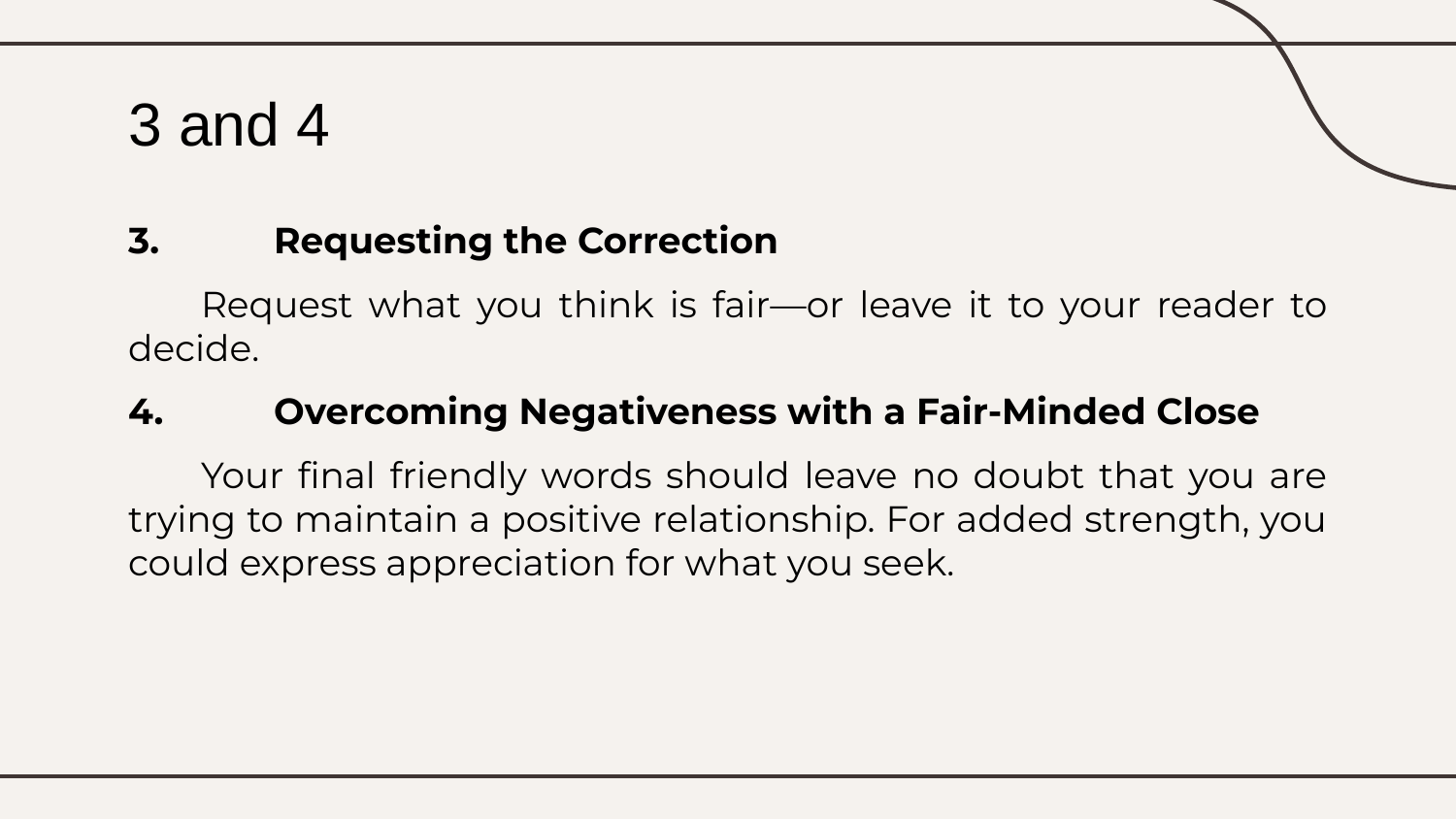

# 3 and 4
3. 	Requesting the Correction
Request what you think is fair—or leave it to your reader to decide.
4. 	Overcoming Negativeness with a Fair-Minded Close
Your final friendly words should leave no doubt that you are trying to maintain a positive relationship. For added strength, you could express appreciation for what you seek.